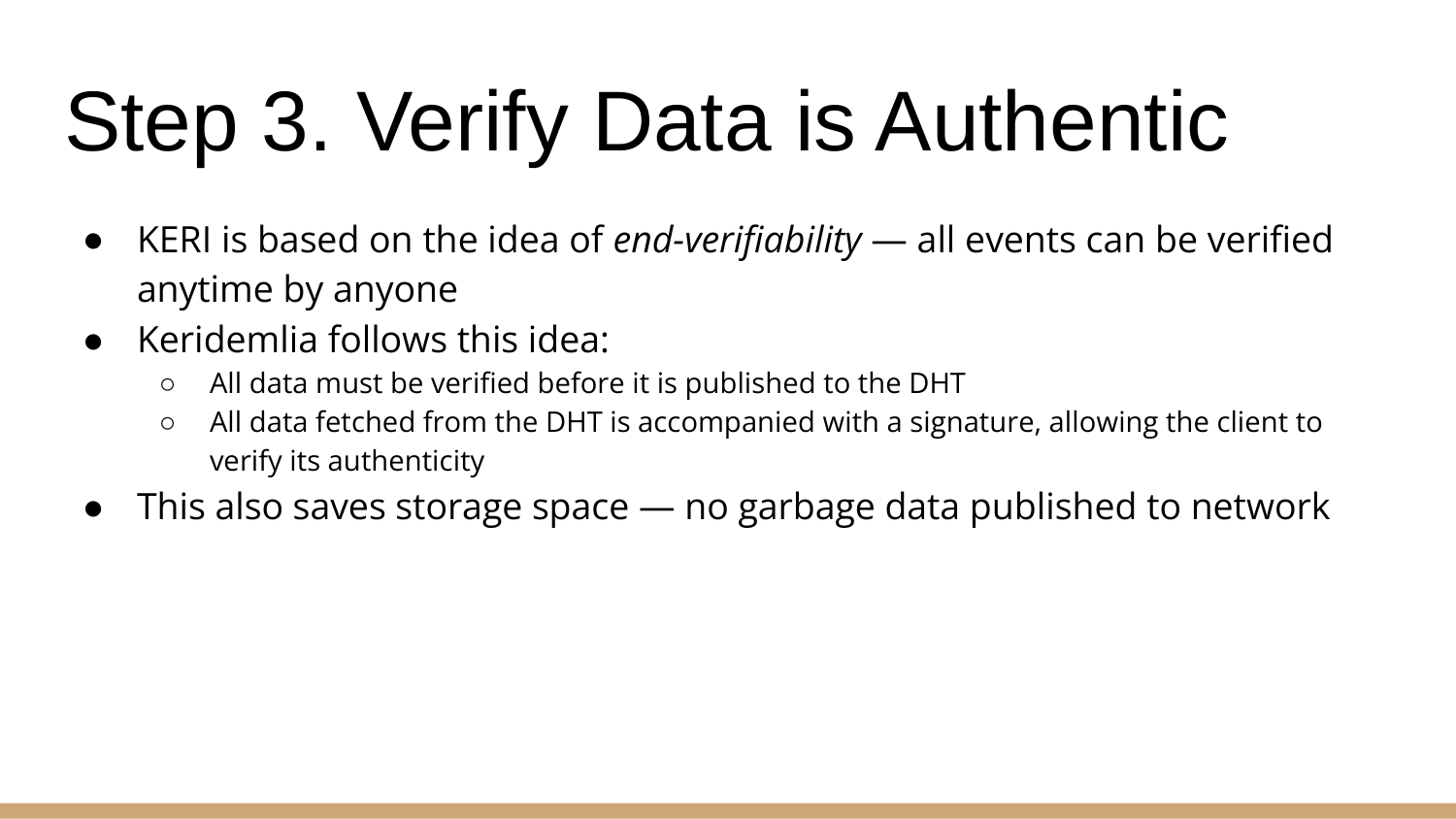

# Step 3. Verify Data is Authentic
KERI is based on the idea of end-verifiability — all events can be verified anytime by anyone
Keridemlia follows this idea:
All data must be verified before it is published to the DHT
All data fetched from the DHT is accompanied with a signature, allowing the client to verify its authenticity
This also saves storage space — no garbage data published to network